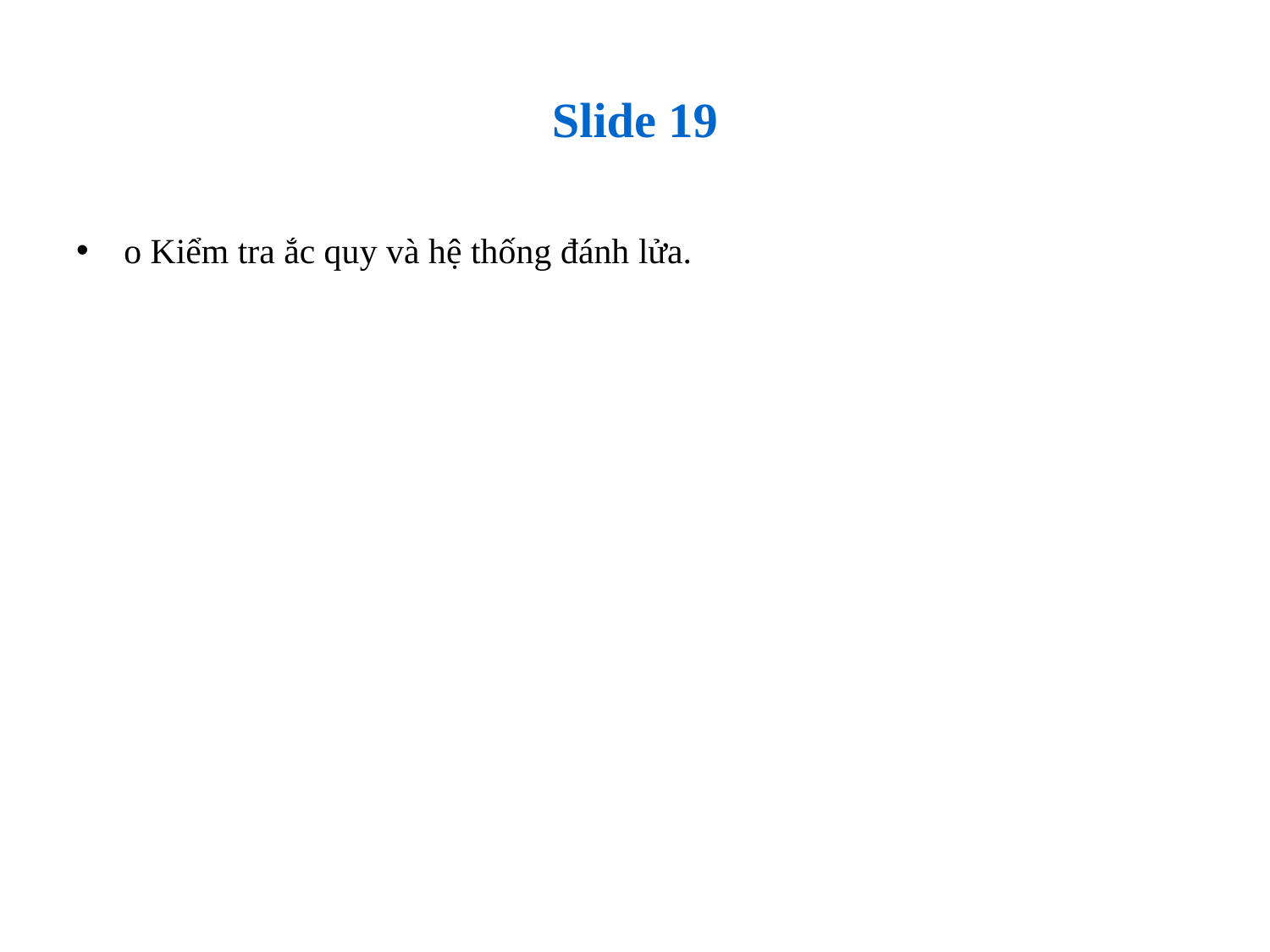

# Slide 19
o Kiểm tra ắc quy và hệ thống đánh lửa.